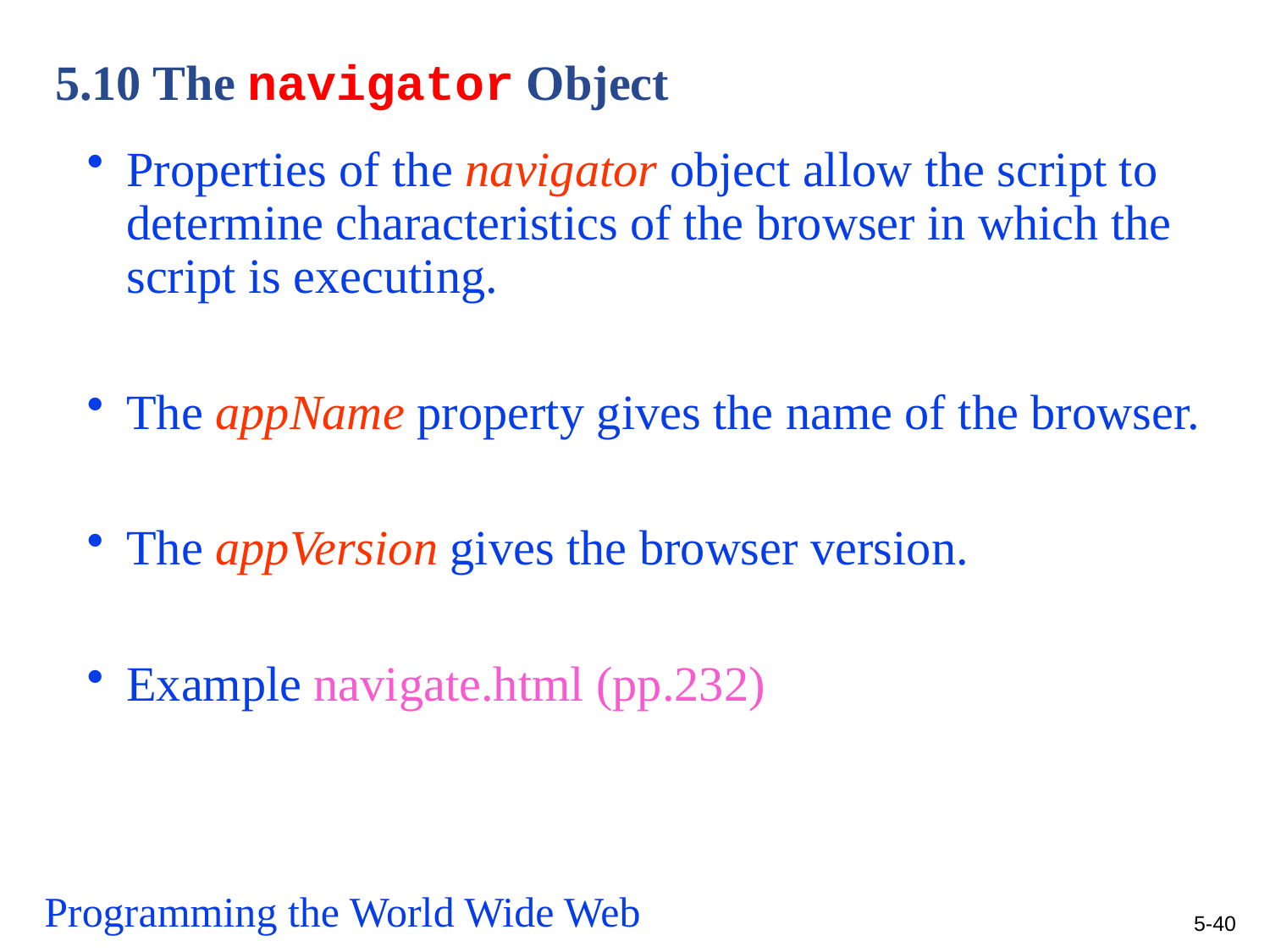

# 5.10 The navigator Object
Properties of the navigator object allow the script to determine characteristics of the browser in which the script is executing.

The appName property gives the name of the browser.

The appVersion gives the browser version.

Example navigate.html (pp.232)